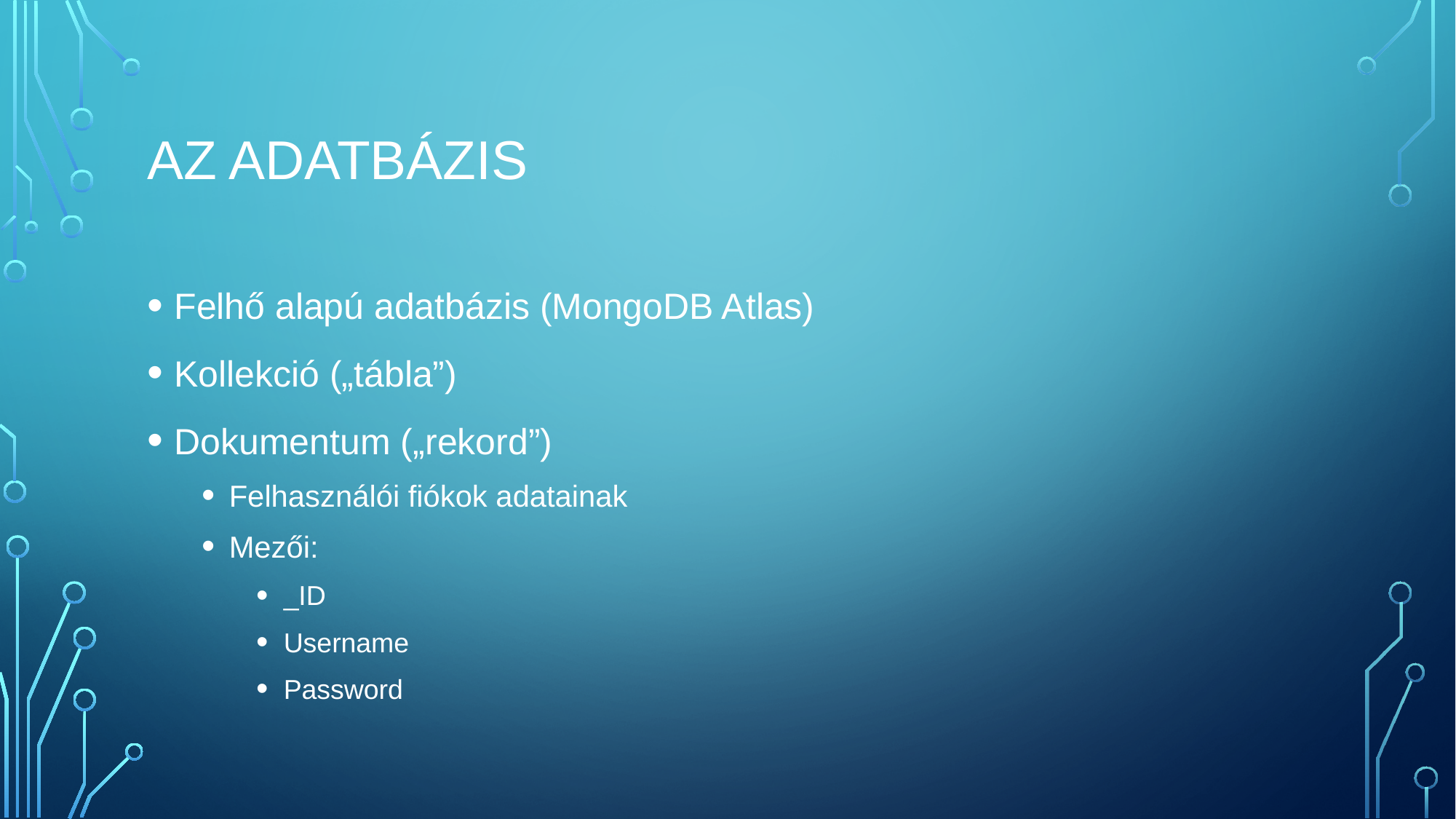

# Az adatbázis
Felhő alapú adatbázis (MongoDB Atlas)
Kollekció („tábla”)
Dokumentum („rekord”)
Felhasználói fiókok adatainak
Mezői:
_ID
Username
Password